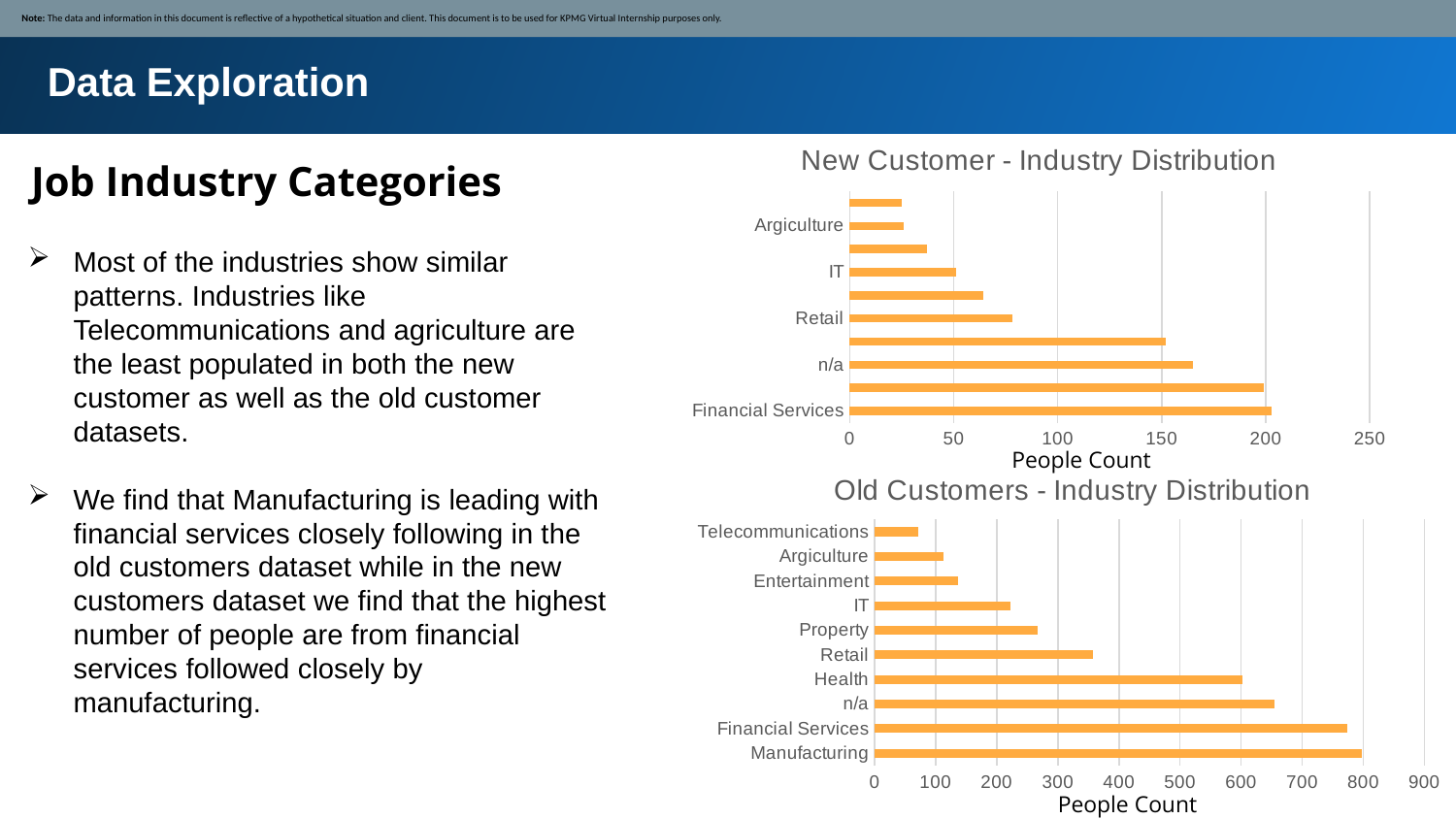

Note: The data and information in this document is reflective of a hypothetical situation and client. This document is to be used for KPMG Virtual Internship purposes only.
Data Exploration

### Chart: New Customer - Industry Distribution

| Category | Total |
|---|---|
| Financial Services | 203.0 |
| Manufacturing | 199.0 |
| n/a | 165.0 |
| Health | 152.0 |
| Retail | 78.0 |
| Property | 64.0 |
| IT | 51.0 |
| Entertainment | 37.0 |
| Argiculture | 26.0 |
| Telecommunications | 25.0 |
Job Industry Categories
Most of the industries show similar patterns. Industries like Telecommunications and agriculture are the least populated in both the new customer as well as the old customer datasets.

We find that Manufacturing is leading with financial services closely following in the old customers dataset while in the new customers dataset we find that the highest number of people are from financial services followed closely by manufacturing.
People Count

### Chart: Old Customers - Industry Distribution

| Category | Total |
|---|---|
| Manufacturing | 798.0 |
| Financial Services | 774.0 |
| n/a | 655.0 |
| Health | 602.0 |
| Retail | 358.0 |
| Property | 267.0 |
| IT | 222.0 |
| Entertainment | 136.0 |
| Argiculture | 113.0 |
| Telecommunications | 72.0 |
People Count